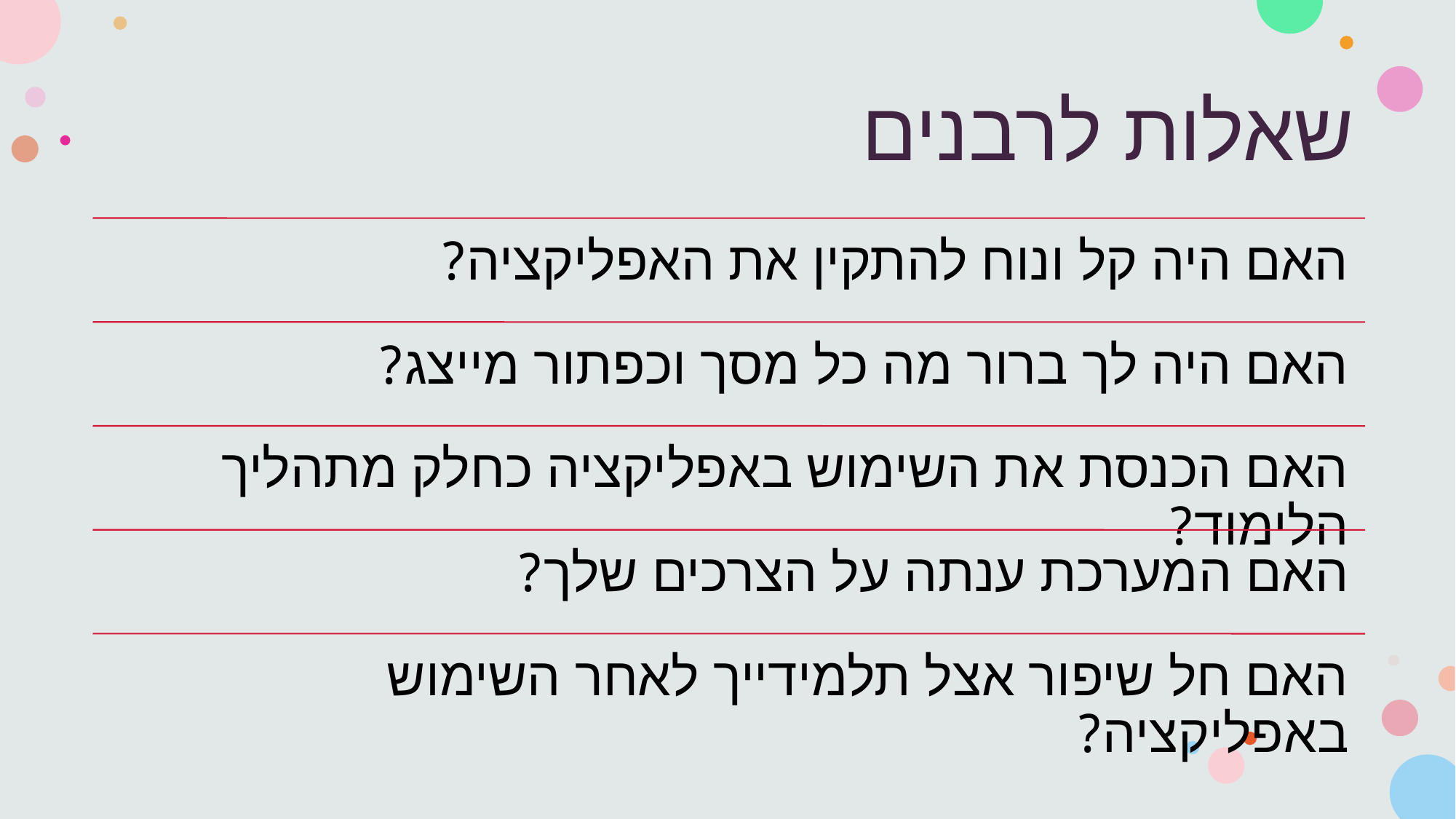

# שאלות לרבנים
האם היה קל ונוח להתקין את האפליקציה?
האם היה לך ברור מה כל מסך וכפתור מייצג?
האם הכנסת את השימוש באפליקציה כחלק מתהליך הלימוד?
האם המערכת ענתה על הצרכים שלך?
האם חל שיפור אצל תלמידייך לאחר השימוש באפליקציה?